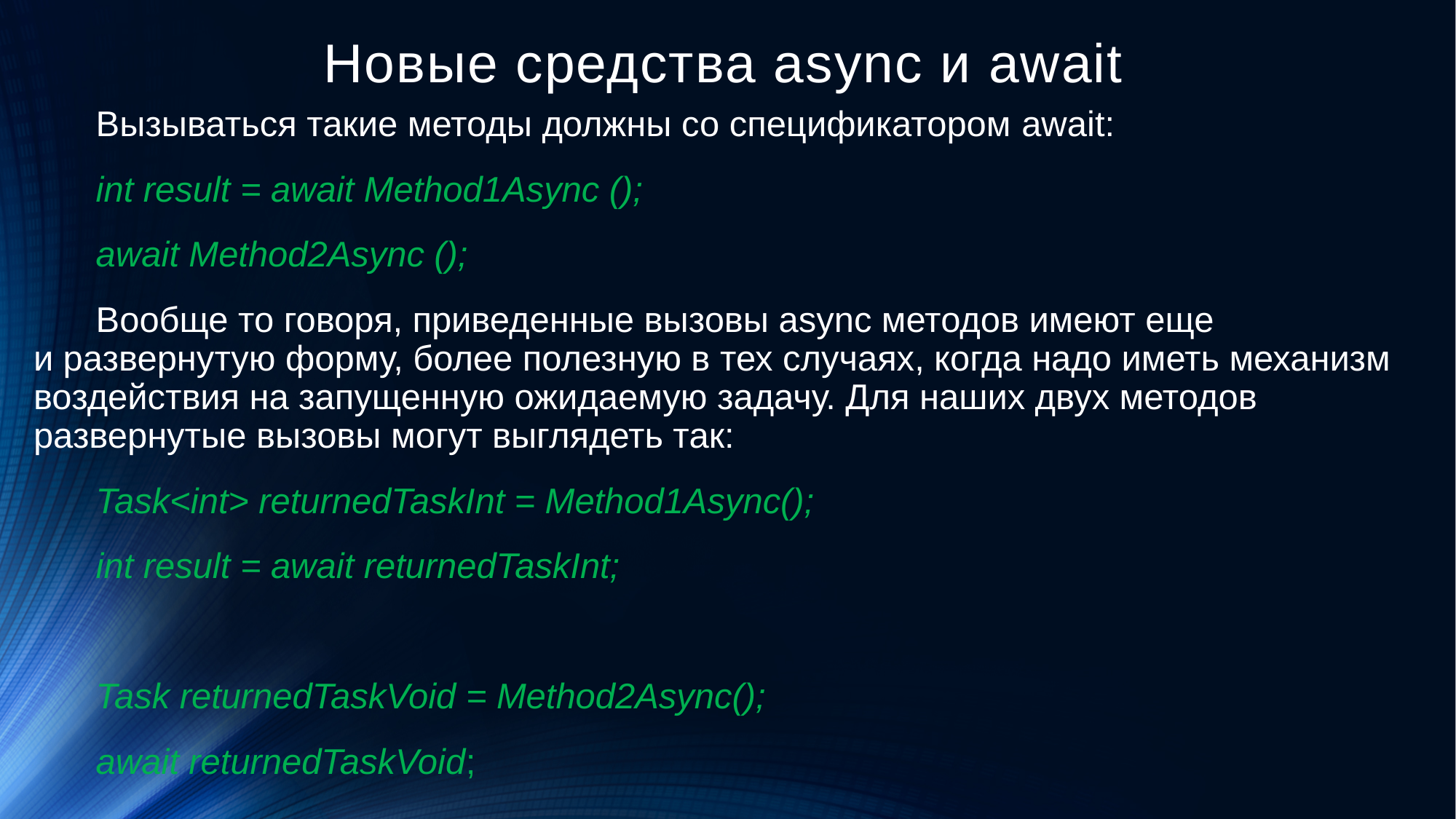

# Новые средства async и await
Вызываться такие методы должны со спецификатором await:
int result = await Method1Async ();
await Method2Async ();
Вообще то говоря, приведенные вызовы async методов имеют еще и развернутую форму, более полезную в тех случаях, когда надо иметь механизм воздействия на запущенную ожидаемую задачу. Для наших двух методов развернутые вызовы могут выглядеть так:
Task<int> returnedTaskInt = Method1Async();
int result = await returnedTaskInt;

Task returnedTaskVoid = Method2Async();
await returnedTaskVoid;